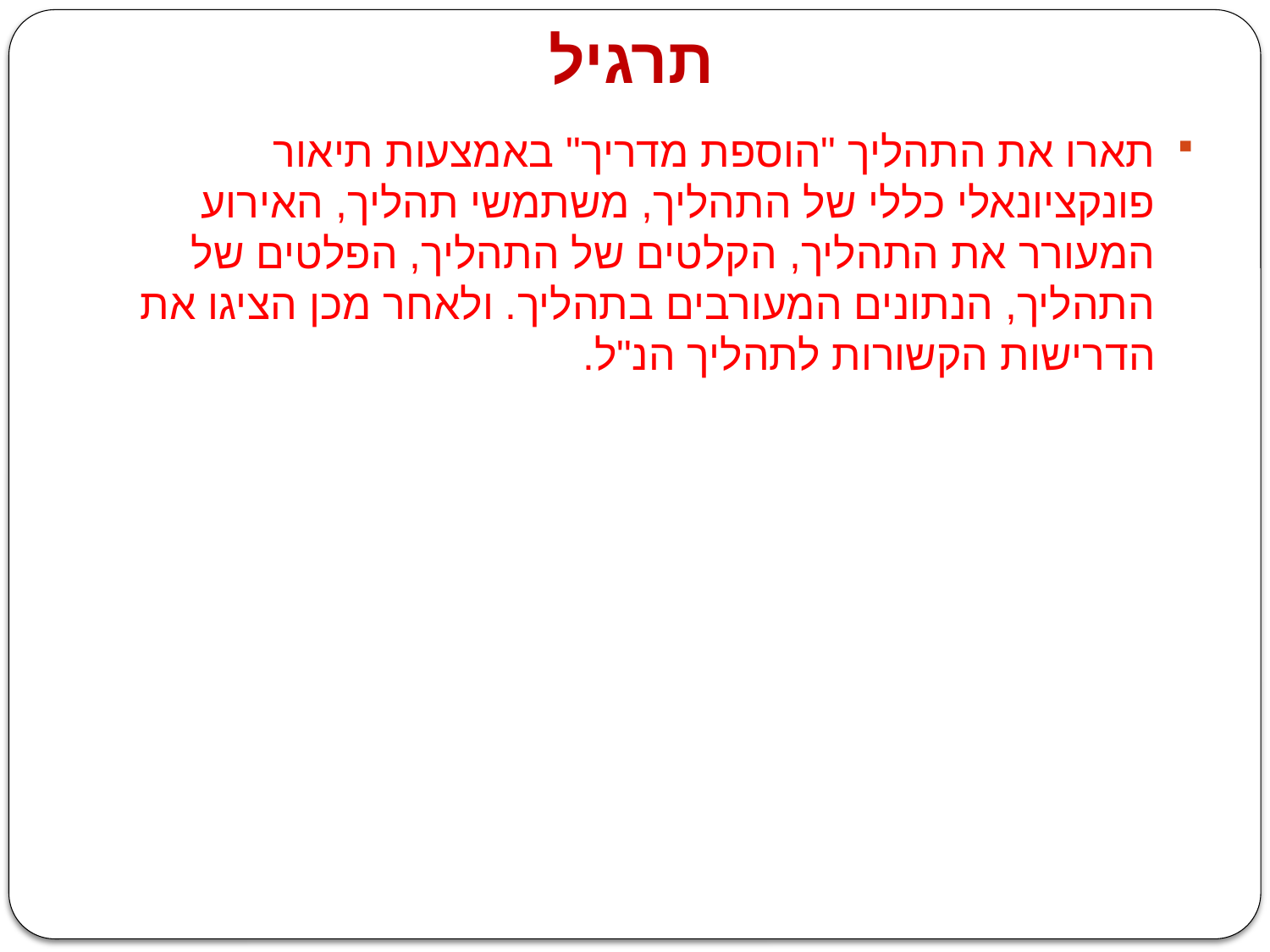

# תרגיל
תארו את התהליך "הוספת מדריך" באמצעות תיאור פונקציונאלי כללי של התהליך, משתמשי תהליך, האירוע המעורר את התהליך, הקלטים של התהליך, הפלטים של התהליך, הנתונים המעורבים בתהליך. ולאחר מכן הציגו את הדרישות הקשורות לתהליך הנ"ל.